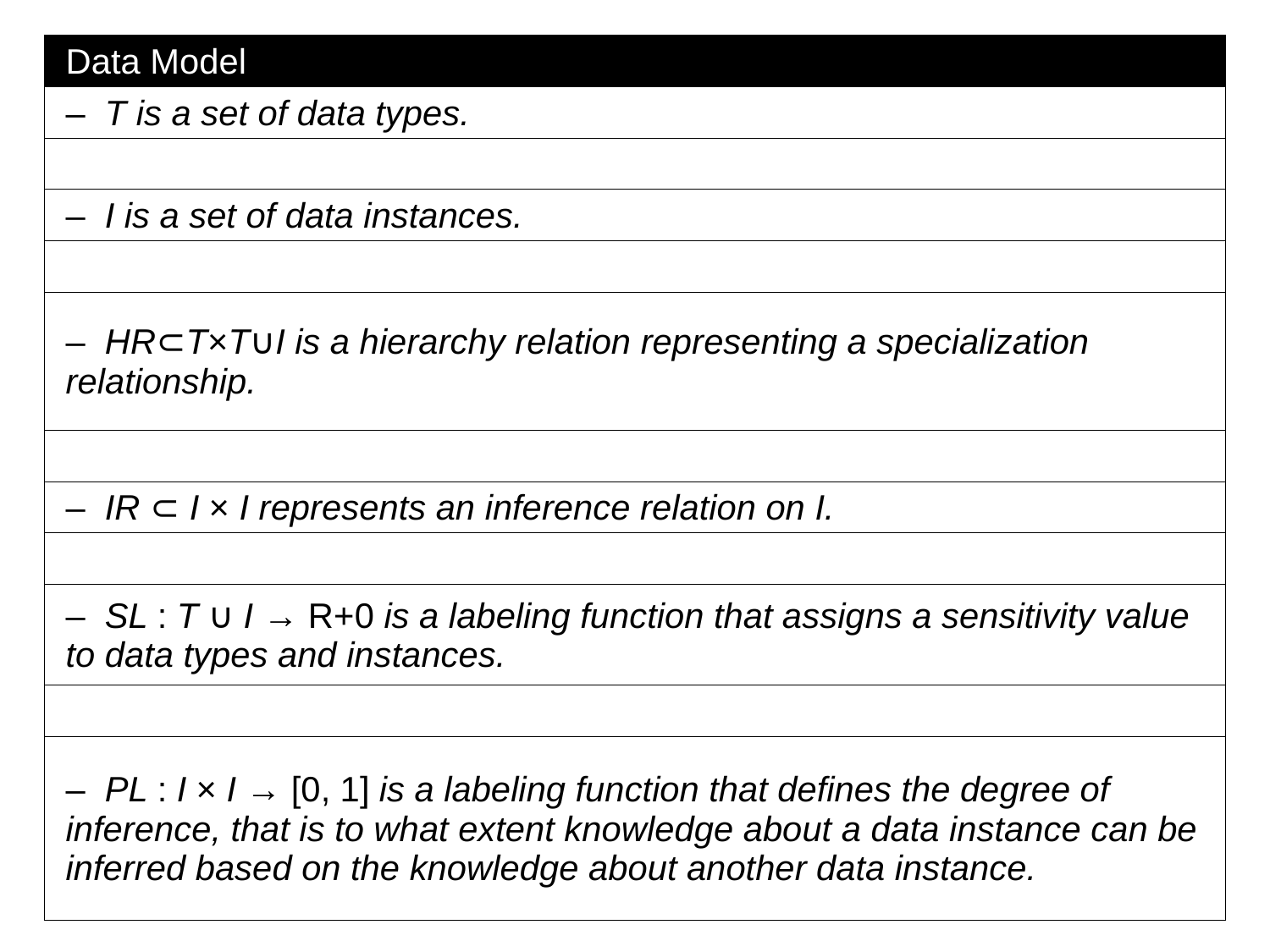

| Data Model |
| --- |
| –  T is a set of data types. |
|  |
| –  I is a set of data instances. |
|  |
| –  HR⊂T×T∪I is a hierarchy relation representing a specialization relationship. |
|  |
| –  IR ⊂ I × I represents an inference relation on I. |
|  |
| –  SL : T ∪ I → R+0 is a labeling function that assigns a sensitivity value to data types and instances. |
|  |
| –  PL : I × I → [0, 1] is a labeling function that defines the degree of inference, that is to what extent knowledge about a data instance can be inferred based on the knowledge about another data instance. |